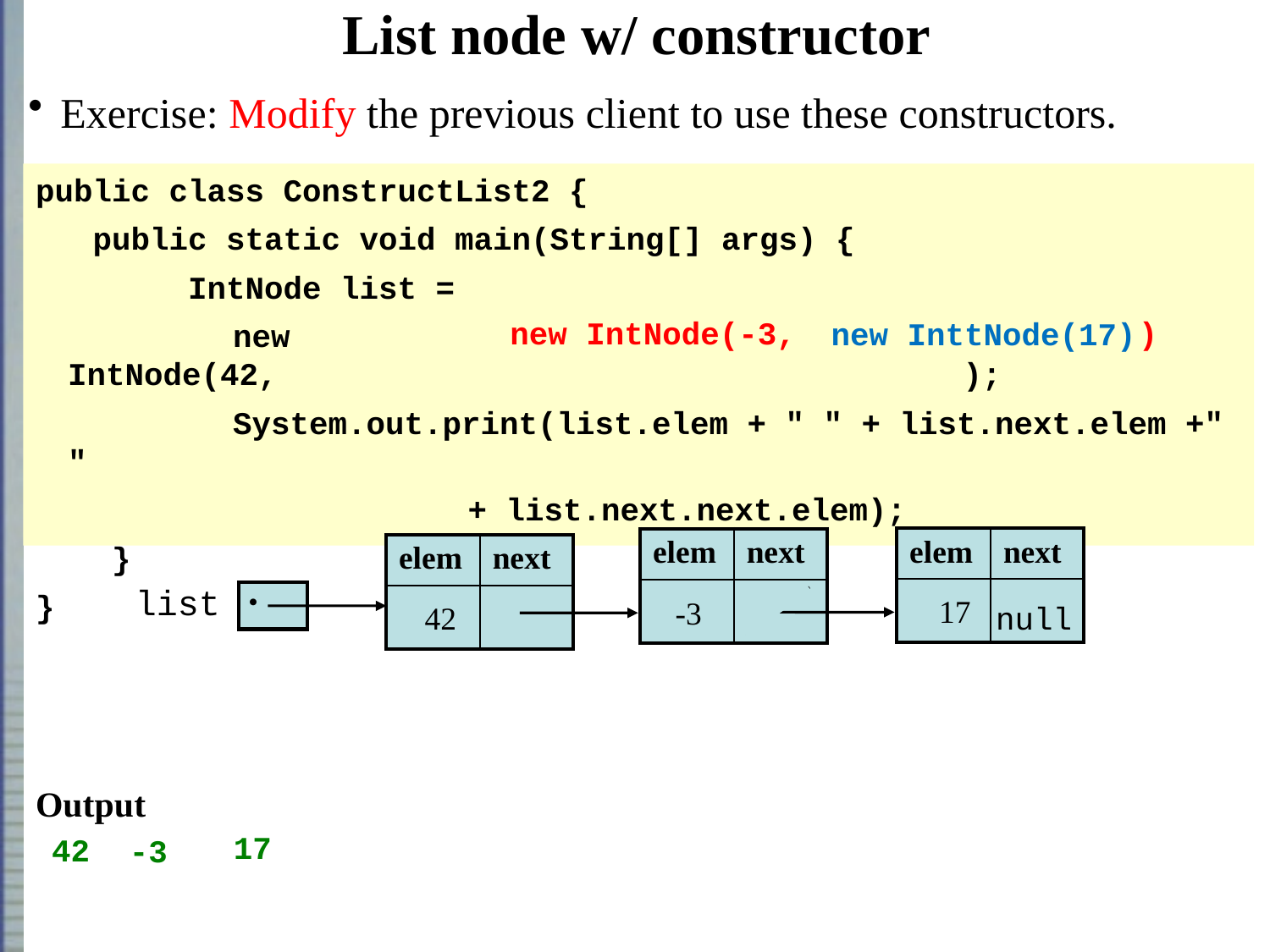

# List node w/ constructor
Exercise: Modify the previous client to use these constructors.
public class ConstructList2 {
   public static void main(String[] args) {
        IntNode list =
		  new IntNode(42,                                    );
		  System.out.print(list.elem + " " + list.next.elem +" "
		  		 + list.next.next.elem);
    }
}

Output
new IntNode(-3,                  )
new InttNode(17)
| elem | next |
| --- | --- |
| 0 |  |
| elem | next |
| --- | --- |
| 0 |  |
| elem | next |
| --- | --- |
| 0 |  |
list
| . |
| --- |
17
-3

42
null

42
-3
17